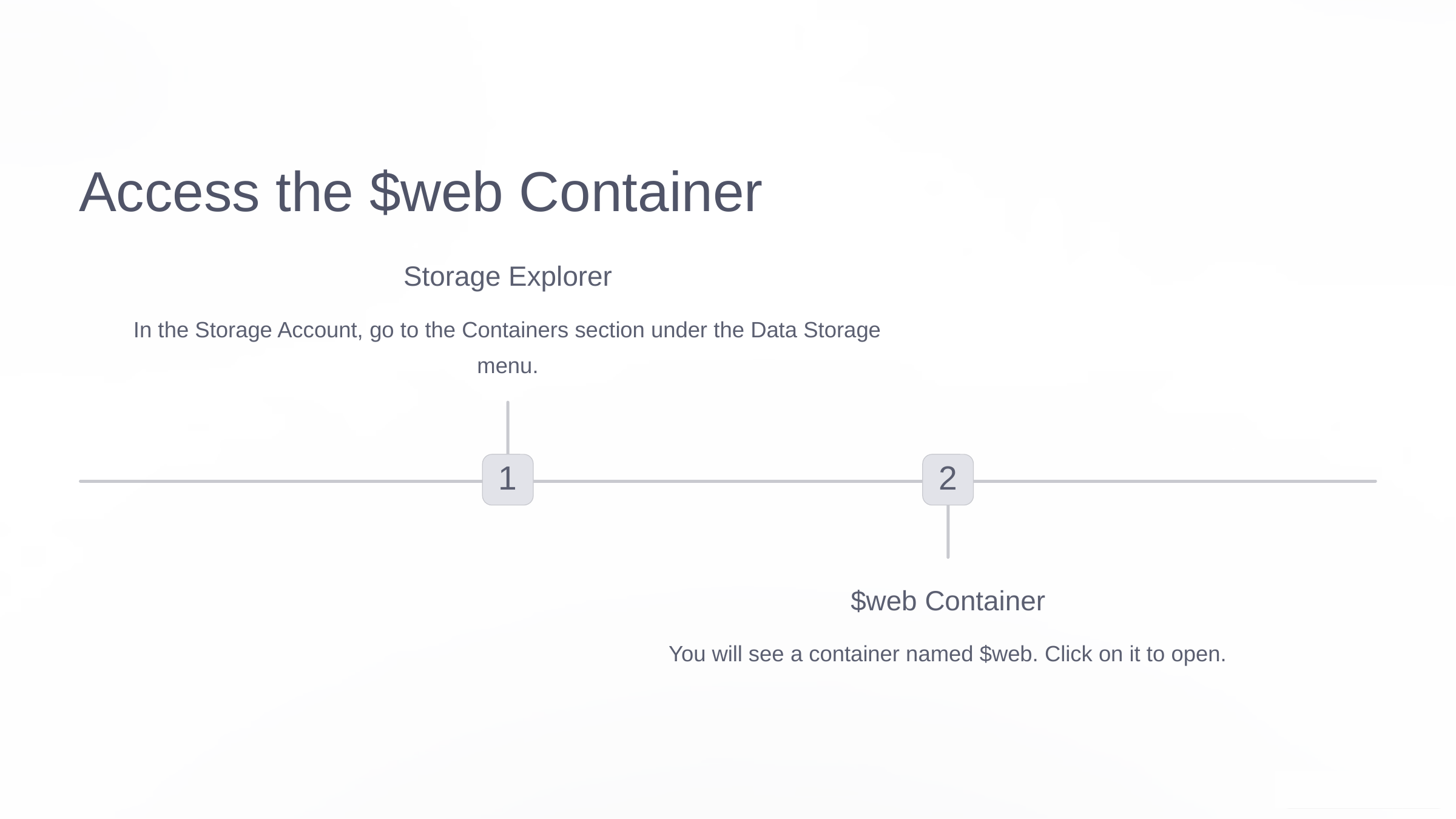

Access the $web Container
Storage Explorer
In the Storage Account, go to the Containers section under the Data Storage menu.

1
2

$web Container
You will see a container named $web. Click on it to open.